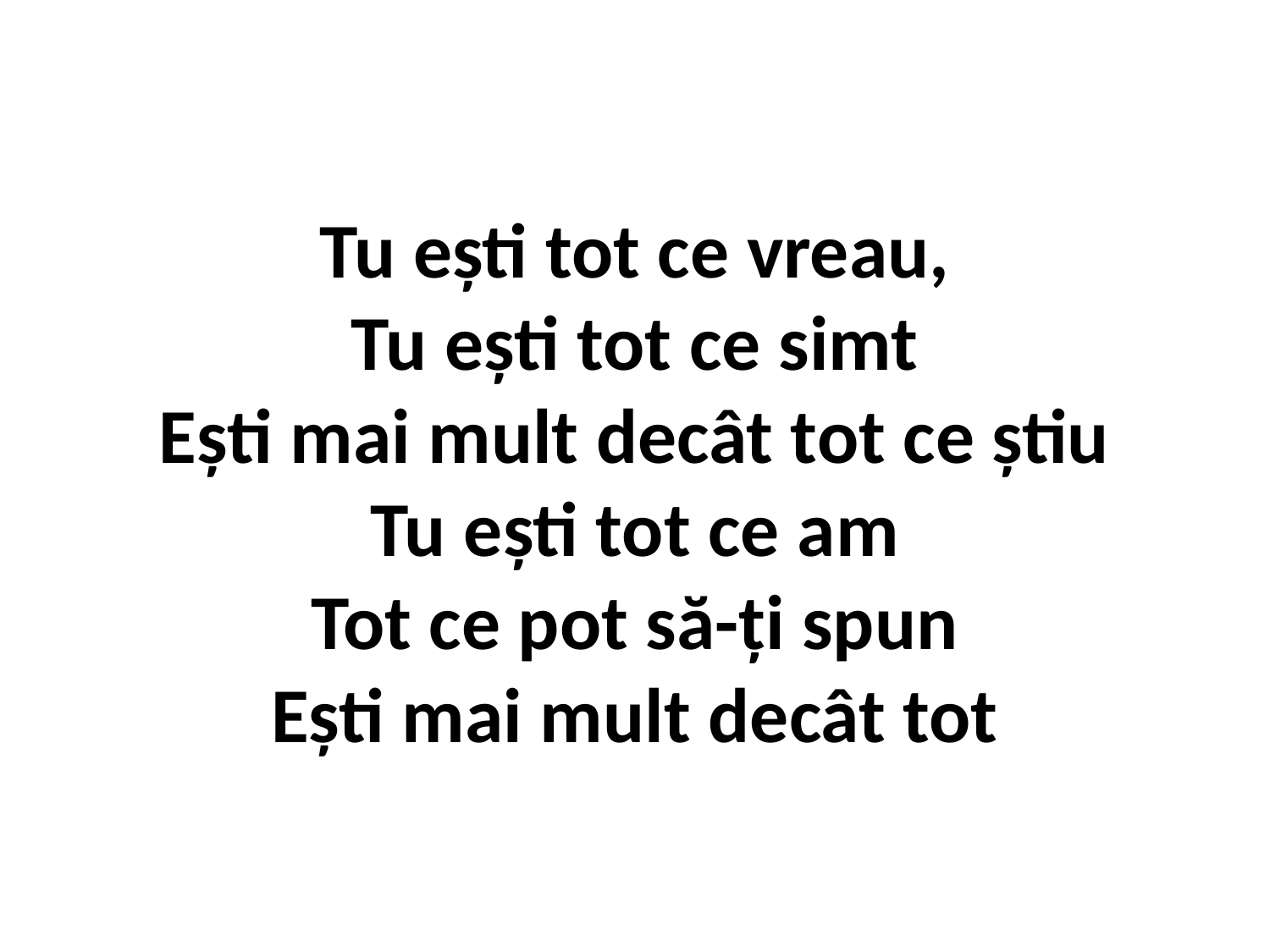

# Tu eşti tot ce vreau, Tu eşti tot ce simt Eşti mai mult decât tot ce ştiu Tu eşti tot ce am Tot ce pot să-ţi spun Eşti mai mult decât tot